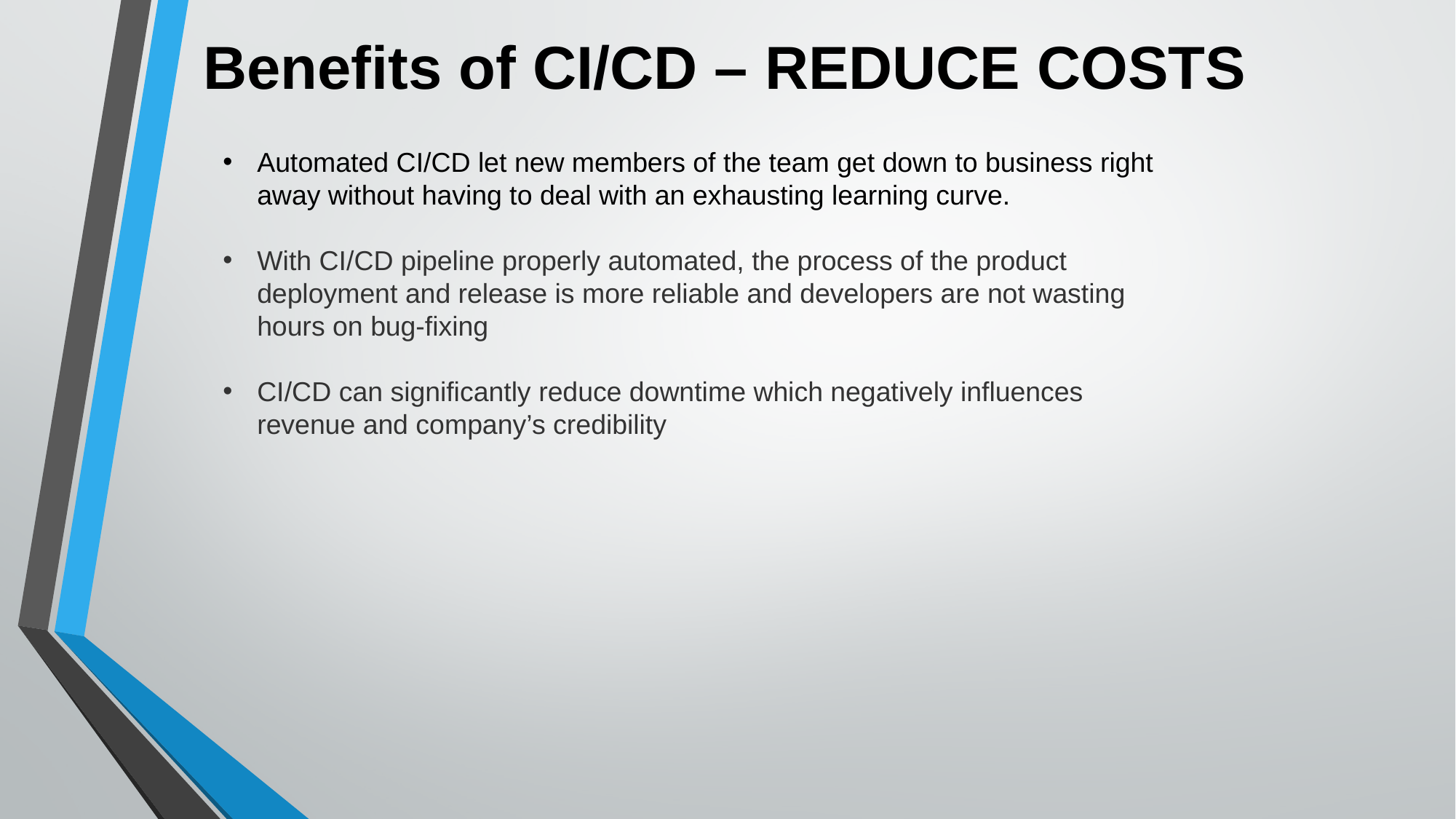

Benefits of CI/CD – REDUCE COSTS
Automated CI/CD let new members of the team get down to business right away without having to deal with an exhausting learning curve.

With CI/CD pipeline properly automated, the process of the product deployment and release is more reliable and developers are not wasting hours on bug-fixing

CI/CD can significantly reduce downtime which negatively influences revenue and company’s credibility